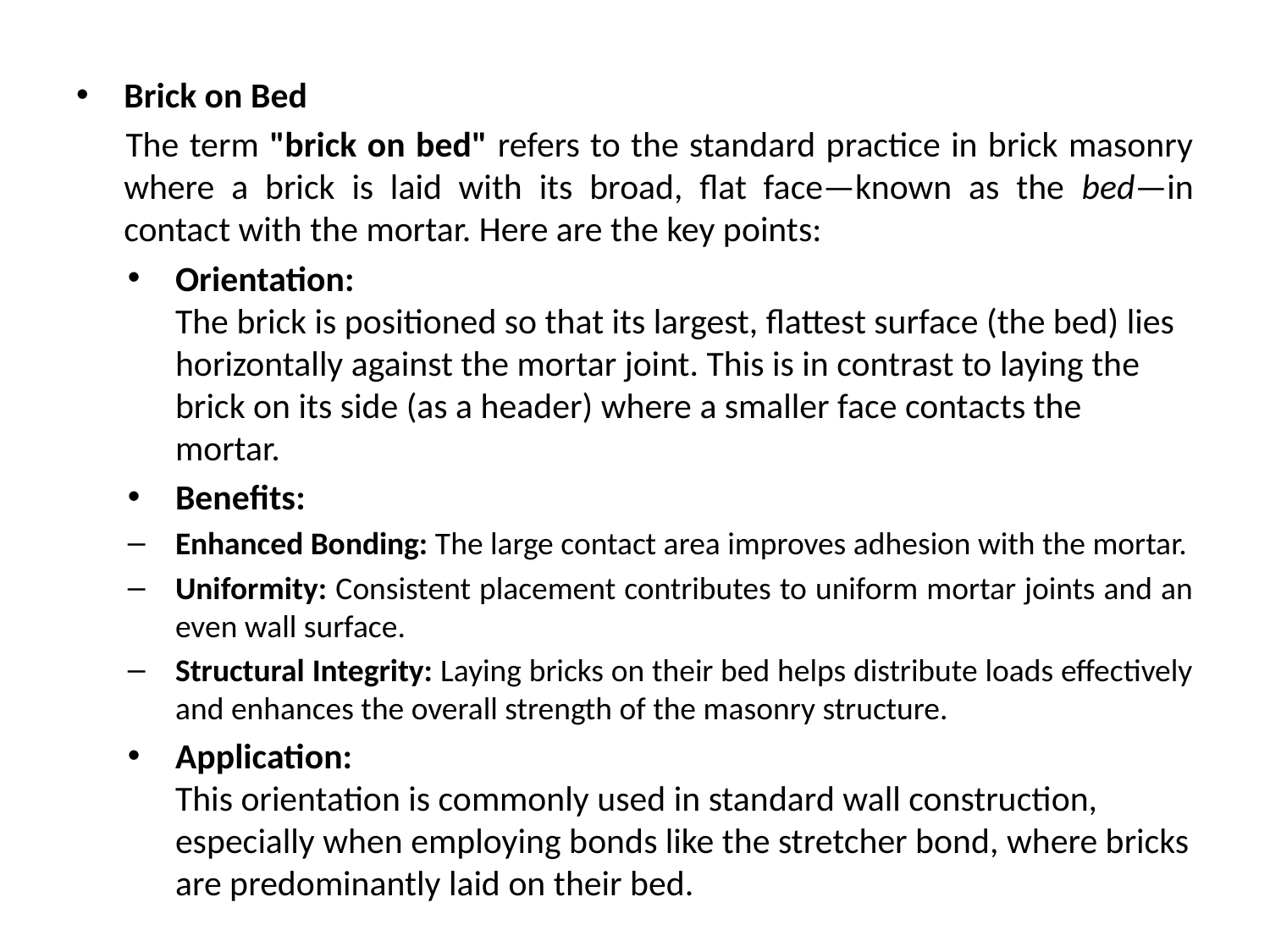

Brick on Bed
The term "brick on bed" refers to the standard practice in brick masonry where a brick is laid with its broad, flat face—known as the bed—in contact with the mortar. Here are the key points:
Orientation:
The brick is positioned so that its largest, flattest surface (the bed) lies horizontally against the mortar joint. This is in contrast to laying the brick on its side (as a header) where a smaller face contacts the mortar.
Benefits:
Enhanced Bonding: The large contact area improves adhesion with the mortar.
Uniformity: Consistent placement contributes to uniform mortar joints and an even wall surface.
Structural Integrity: Laying bricks on their bed helps distribute loads effectively and enhances the overall strength of the masonry structure.
Application:
This orientation is commonly used in standard wall construction, especially when employing bonds like the stretcher bond, where bricks are predominantly laid on their bed.